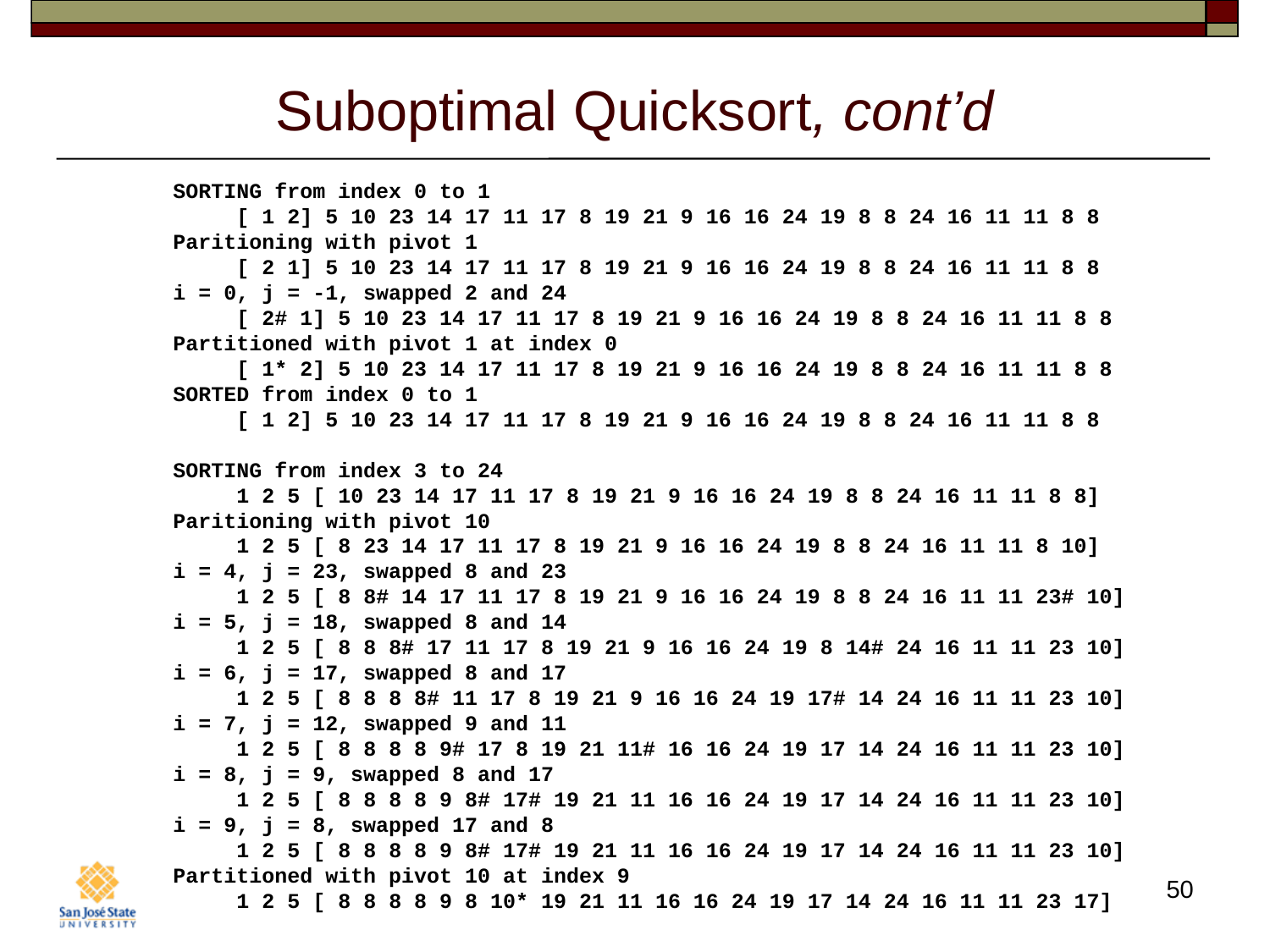

# Suboptimal Quicksort, cont’d
SORTING from index 0 to 1
     [ 1 2] 5 10 23 14 17 11 17 8 19 21 9 16 16 24 19 8 8 24 16 11 11 8 8
Paritioning with pivot 1
     [ 2 1] 5 10 23 14 17 11 17 8 19 21 9 16 16 24 19 8 8 24 16 11 11 8 8
i = 0, j = -1, swapped 2 and 24
     [ 2# 1] 5 10 23 14 17 11 17 8 19 21 9 16 16 24 19 8 8 24 16 11 11 8 8
Partitioned with pivot 1 at index 0
     [ 1* 2] 5 10 23 14 17 11 17 8 19 21 9 16 16 24 19 8 8 24 16 11 11 8 8
SORTED from index 0 to 1
     [ 1 2] 5 10 23 14 17 11 17 8 19 21 9 16 16 24 19 8 8 24 16 11 11 8 8

SORTING from index 3 to 24
     1 2 5 [ 10 23 14 17 11 17 8 19 21 9 16 16 24 19 8 8 24 16 11 11 8 8]
Paritioning with pivot 10
     1 2 5 [ 8 23 14 17 11 17 8 19 21 9 16 16 24 19 8 8 24 16 11 11 8 10]
i = 4, j = 23, swapped 8 and 23
     1 2 5 [ 8 8# 14 17 11 17 8 19 21 9 16 16 24 19 8 8 24 16 11 11 23# 10]
i = 5, j = 18, swapped 8 and 14
     1 2 5 [ 8 8 8# 17 11 17 8 19 21 9 16 16 24 19 8 14# 24 16 11 11 23 10]
i = 6, j = 17, swapped 8 and 17
     1 2 5 [ 8 8 8 8# 11 17 8 19 21 9 16 16 24 19 17# 14 24 16 11 11 23 10]
i = 7, j = 12, swapped 9 and 11
     1 2 5 [ 8 8 8 8 9# 17 8 19 21 11# 16 16 24 19 17 14 24 16 11 11 23 10]
i = 8, j = 9, swapped 8 and 17
     1 2 5 [ 8 8 8 8 9 8# 17# 19 21 11 16 16 24 19 17 14 24 16 11 11 23 10]
i = 9, j = 8, swapped 17 and 8
     1 2 5 [ 8 8 8 8 9 8# 17# 19 21 11 16 16 24 19 17 14 24 16 11 11 23 10]
Partitioned with pivot 10 at index 9
     1 2 5 [ 8 8 8 8 9 8 10* 19 21 11 16 16 24 19 17 14 24 16 11 11 23 17]
50